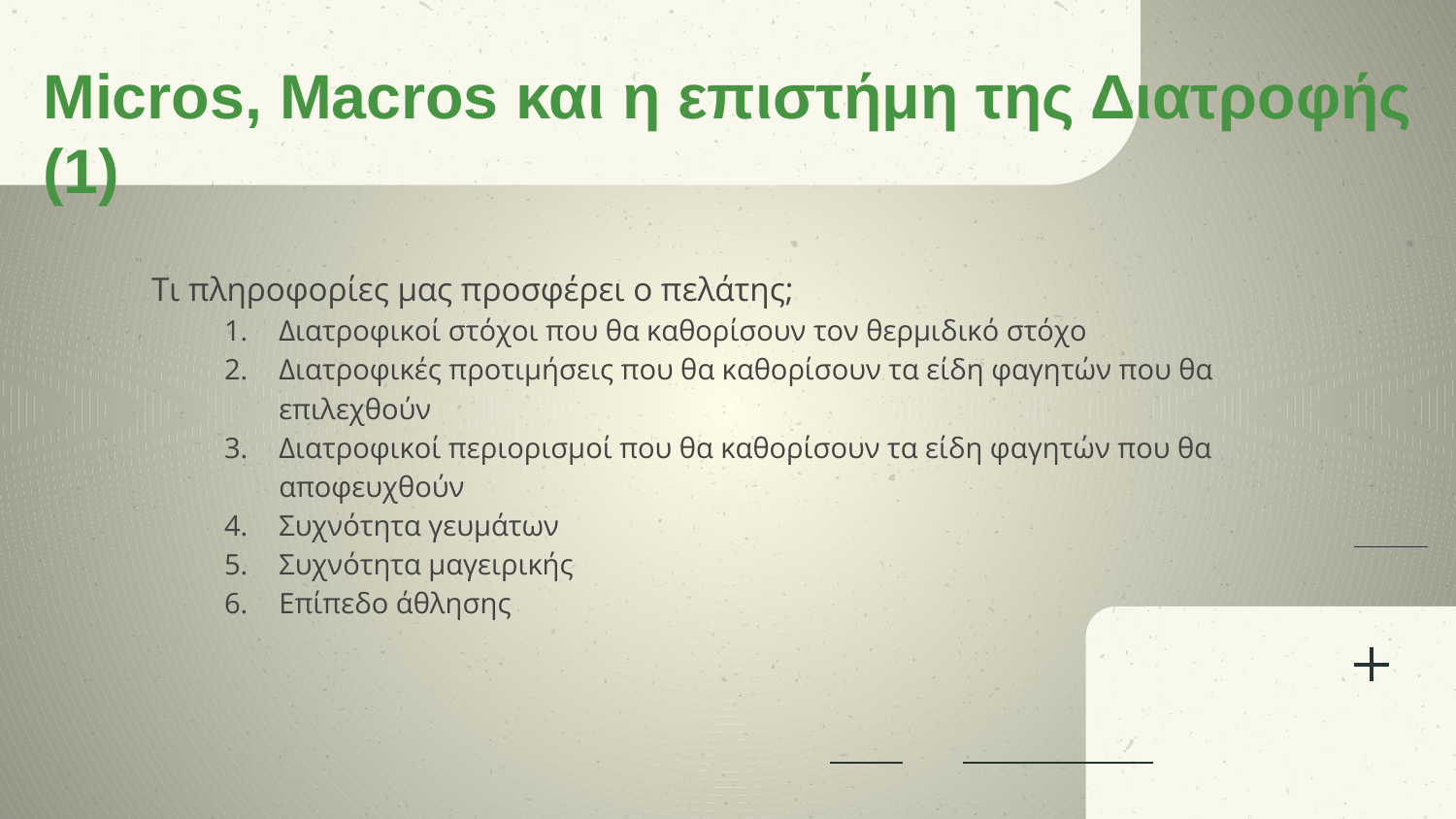

# Micros, Macros και η επιστήμη της Διατροφής (1)
Τι πληροφορίες μας προσφέρει ο πελάτης;
Διατροφικοί στόχοι που θα καθορίσουν τον θερμιδικό στόχο
Διατροφικές προτιμήσεις που θα καθορίσουν τα είδη φαγητών που θα επιλεχθούν
Διατροφικοί περιορισμοί που θα καθορίσουν τα είδη φαγητών που θα αποφευχθούν
Συχνότητα γευμάτων
Συχνότητα μαγειρικής
Επίπεδο άθλησης